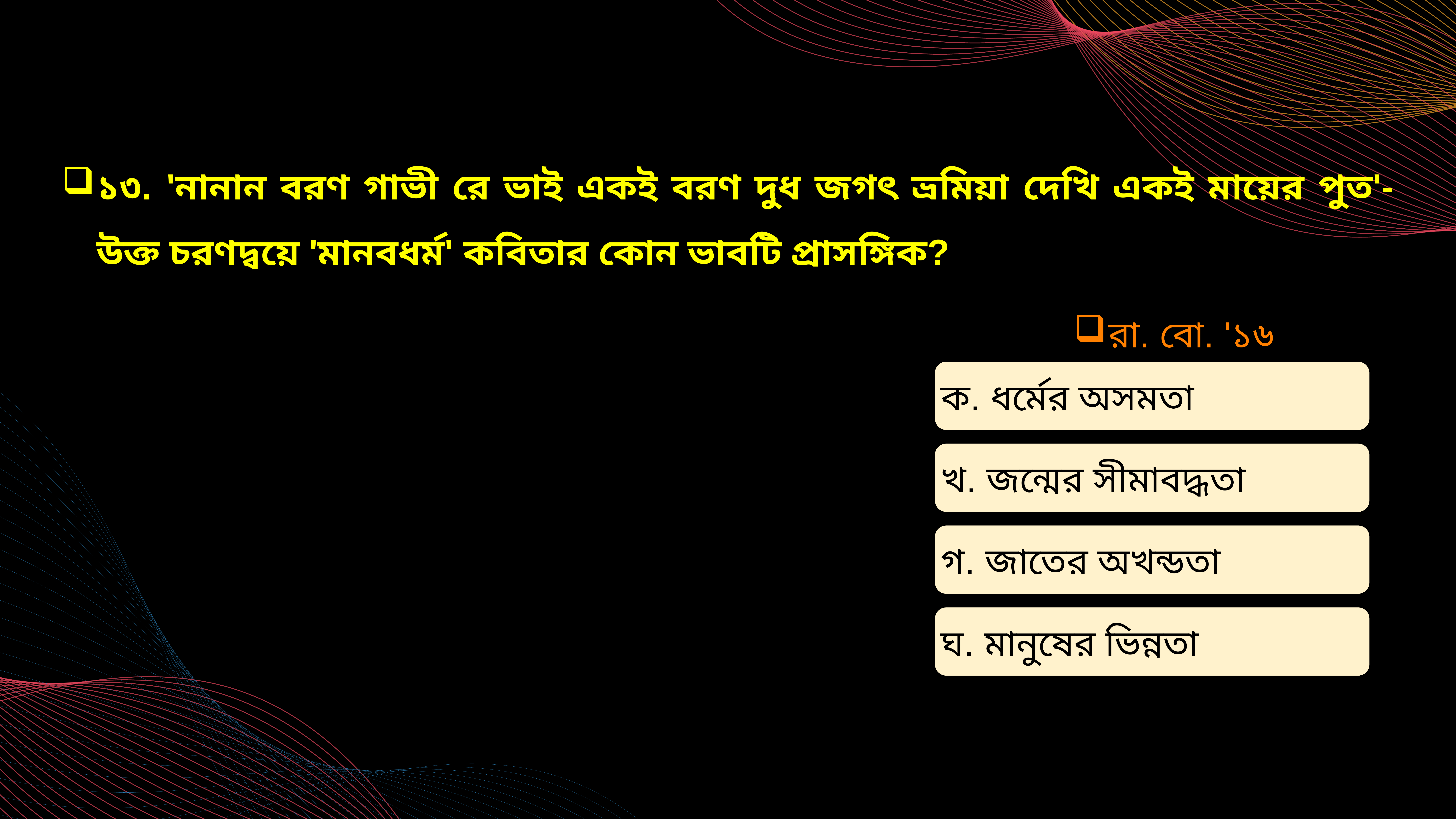

১৩. 'নানান বরণ গাভী রে ভাই একই বরণ দুধ জগৎ ভ্রমিয়া দেখি একই মায়ের পুত'- উক্ত চরণদ্বয়ে 'মানবধর্ম' কবিতার কোন ভাবটি প্রাসঙ্গিক?
রা. বো. '১৬
ক. ধর্মের অসমতা
খ. জন্মের সীমাবদ্ধতা
গ. জাতের অখন্ডতা
ঘ. মানুষের ভিন্নতা